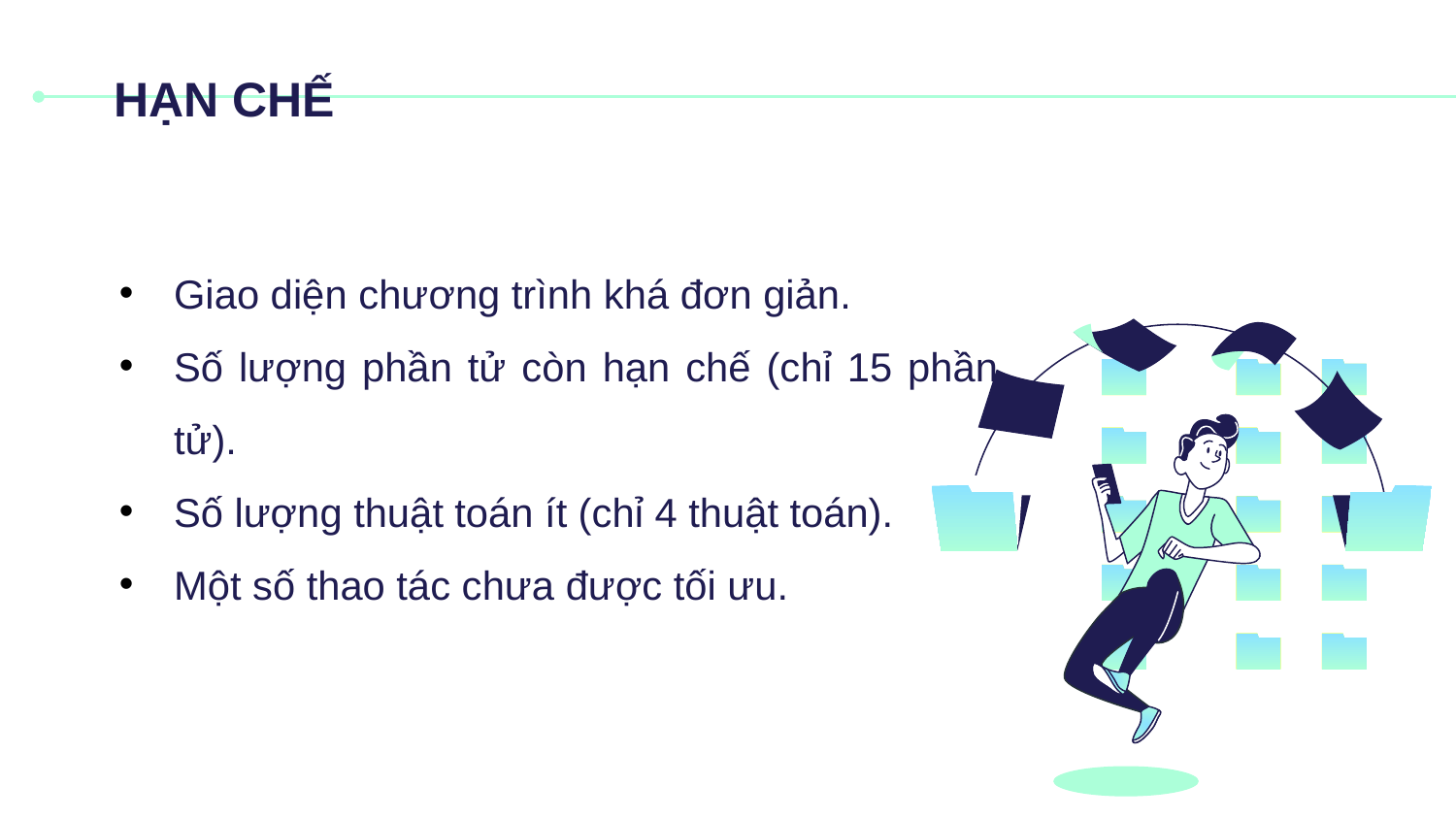

# HẠN CHẾ
Giao diện chương trình khá đơn giản.
Số lượng phần tử còn hạn chế (chỉ 15 phần tử).
Số lượng thuật toán ít (chỉ 4 thuật toán).
Một số thao tác chưa được tối ưu.